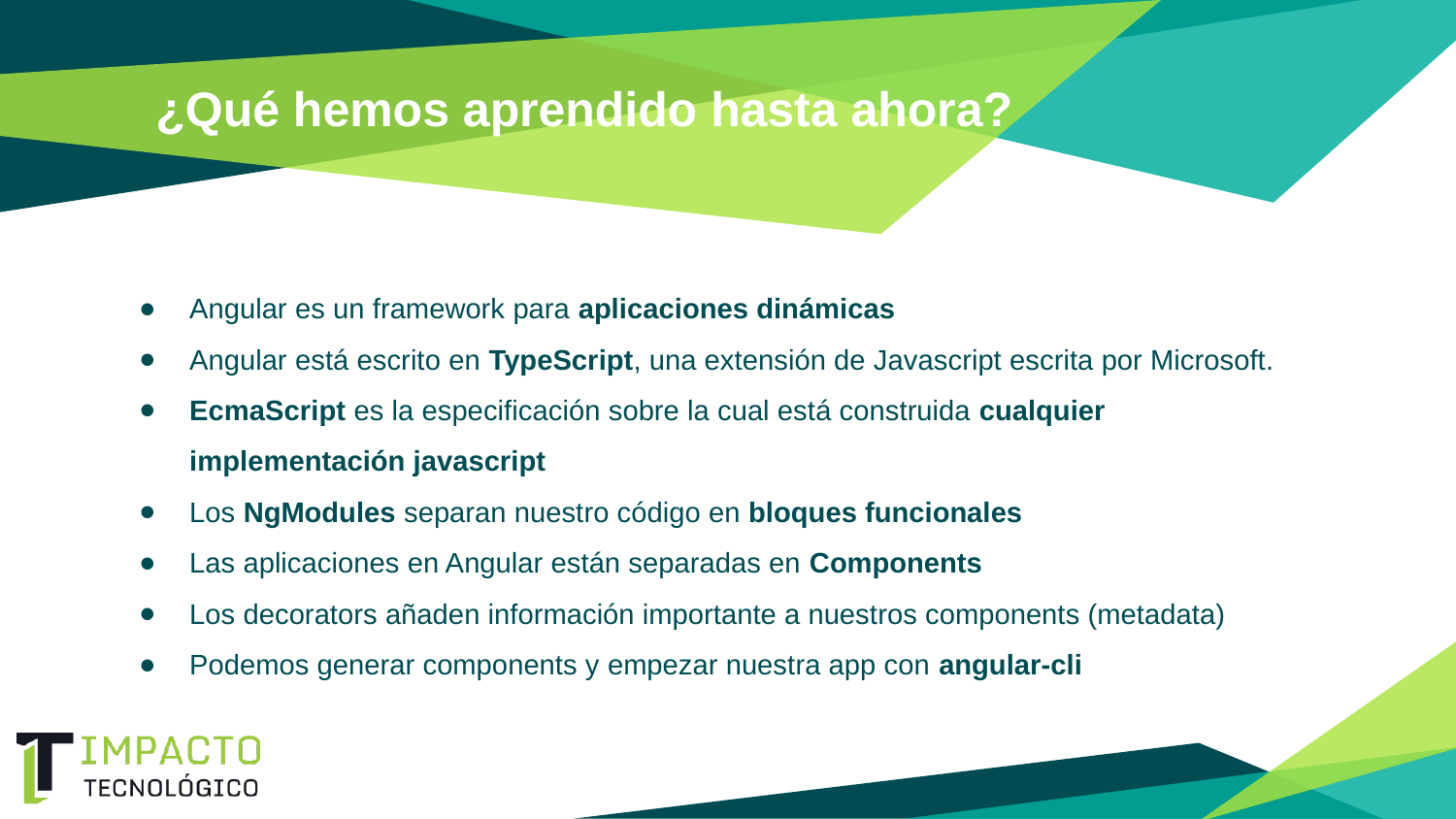

# ¿Qué hemos aprendido hasta ahora?
Angular es un framework para aplicaciones dinámicas
Angular está escrito en TypeScript, una extensión de Javascript escrita por Microsoft.
EcmaScript es la especificación sobre la cual está construida cualquier implementación javascript
Los NgModules separan nuestro código en bloques funcionales
Las aplicaciones en Angular están separadas en Components
Los decorators añaden información importante a nuestros components (metadata)
Podemos generar components y empezar nuestra app con angular-cli